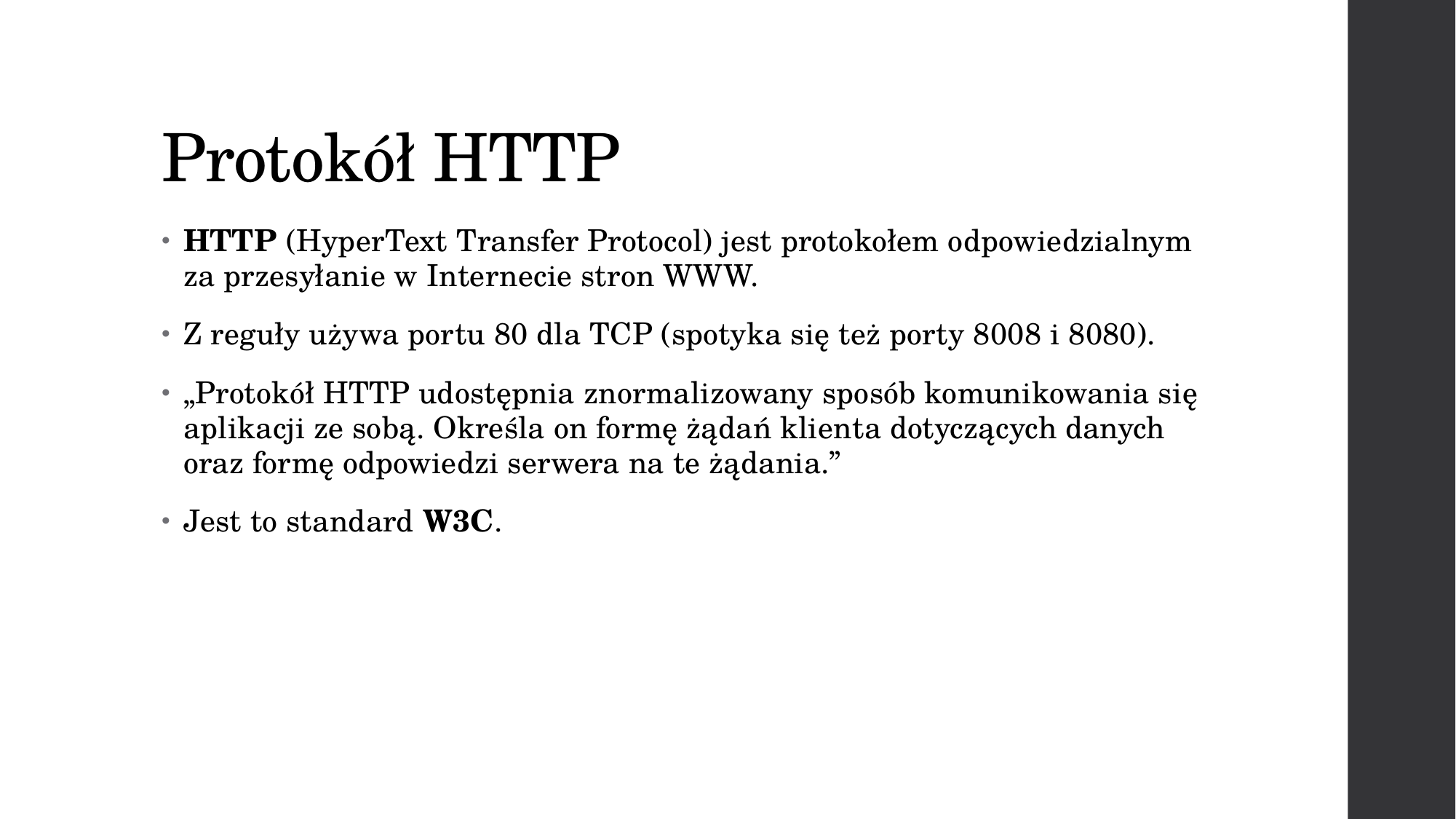

# Protokół HTTP
HTTP (HyperText Transfer Protocol) jest protokołem odpowiedzialnym za przesyłanie w Internecie stron WWW.
Z reguły używa portu 80 dla TCP (spotyka się też porty 8008 i 8080).
„Protokół HTTP udostępnia znormalizowany sposób komunikowania się aplikacji ze sobą. Określa on formę żądań klienta dotyczących danych oraz formę odpowiedzi serwera na te żądania.”
Jest to standard W3C.